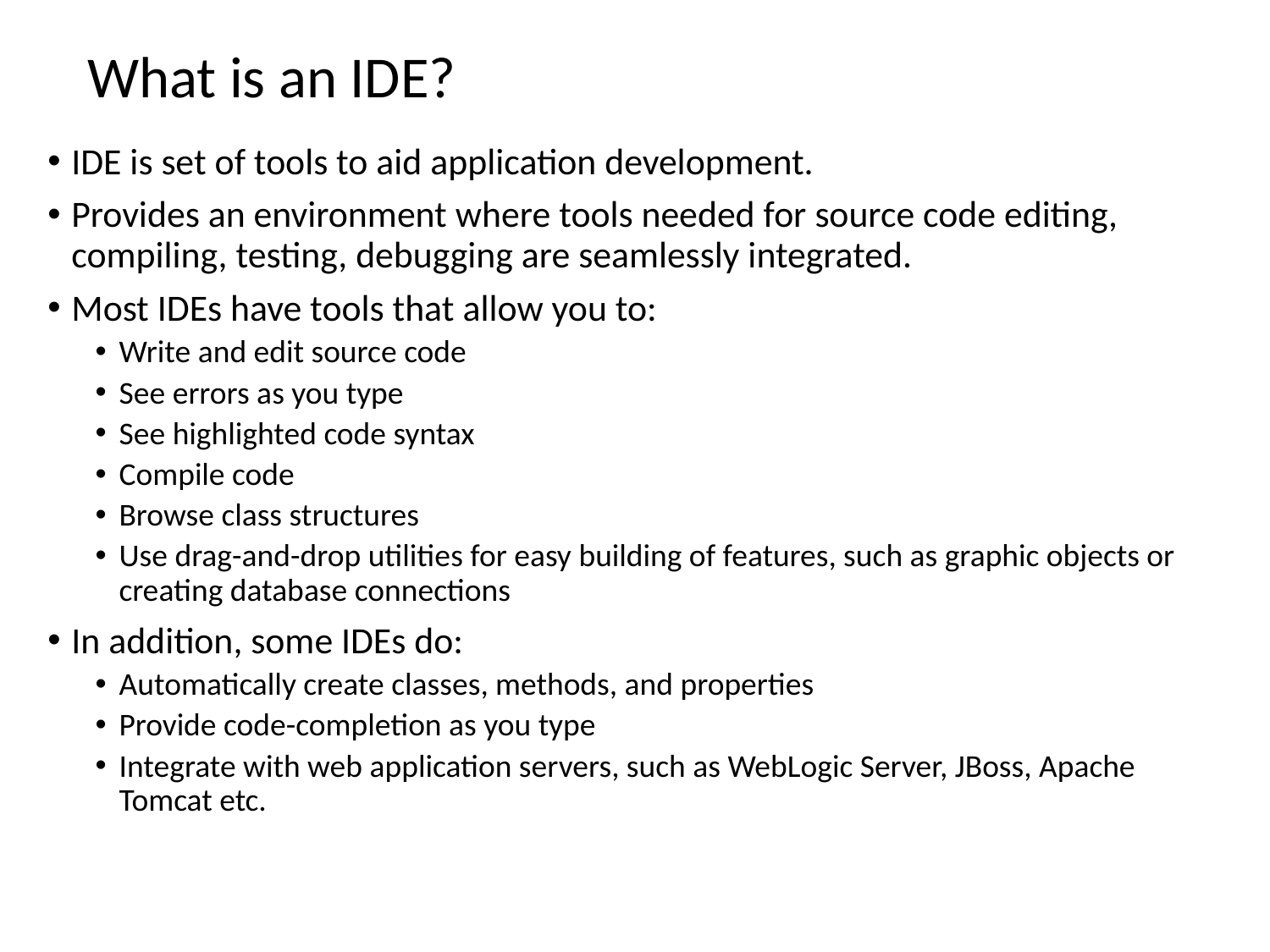

# What is an IDE?
IDE is set of tools to aid application development.
Provides an environment where tools needed for source code editing, compiling, testing, debugging are seamlessly integrated.
Most IDEs have tools that allow you to:
Write and edit source code
See errors as you type
See highlighted code syntax
Compile code
Browse class structures
Use drag-and-drop utilities for easy building of features, such as graphic objects or creating database connections
In addition, some IDEs do:
Automatically create classes, methods, and properties
Provide code-completion as you type
Integrate with web application servers, such as WebLogic Server, JBoss, Apache Tomcat etc.